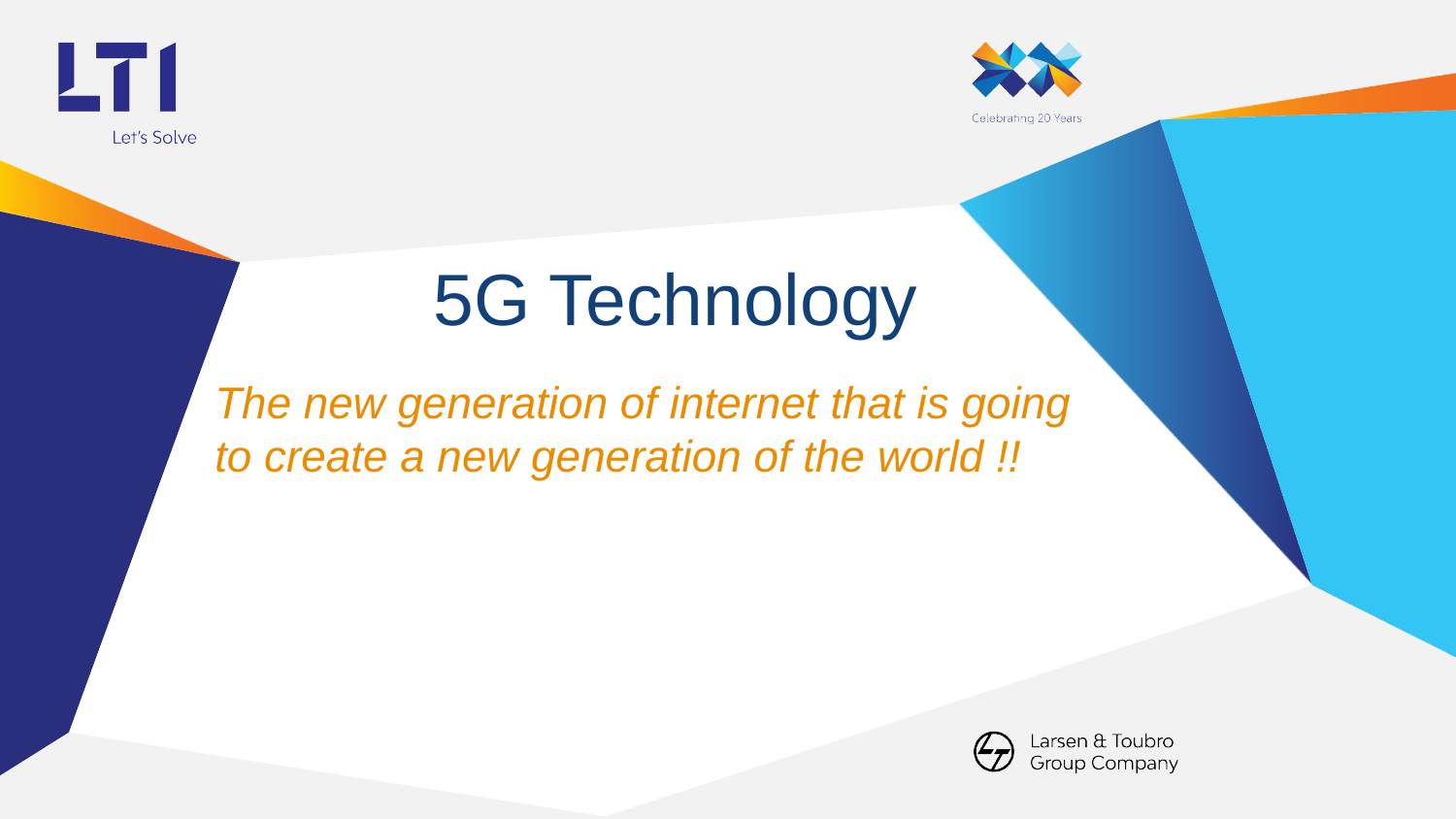

# 5G Technology
The new generation of internet that is going to create a new generation of the world !!